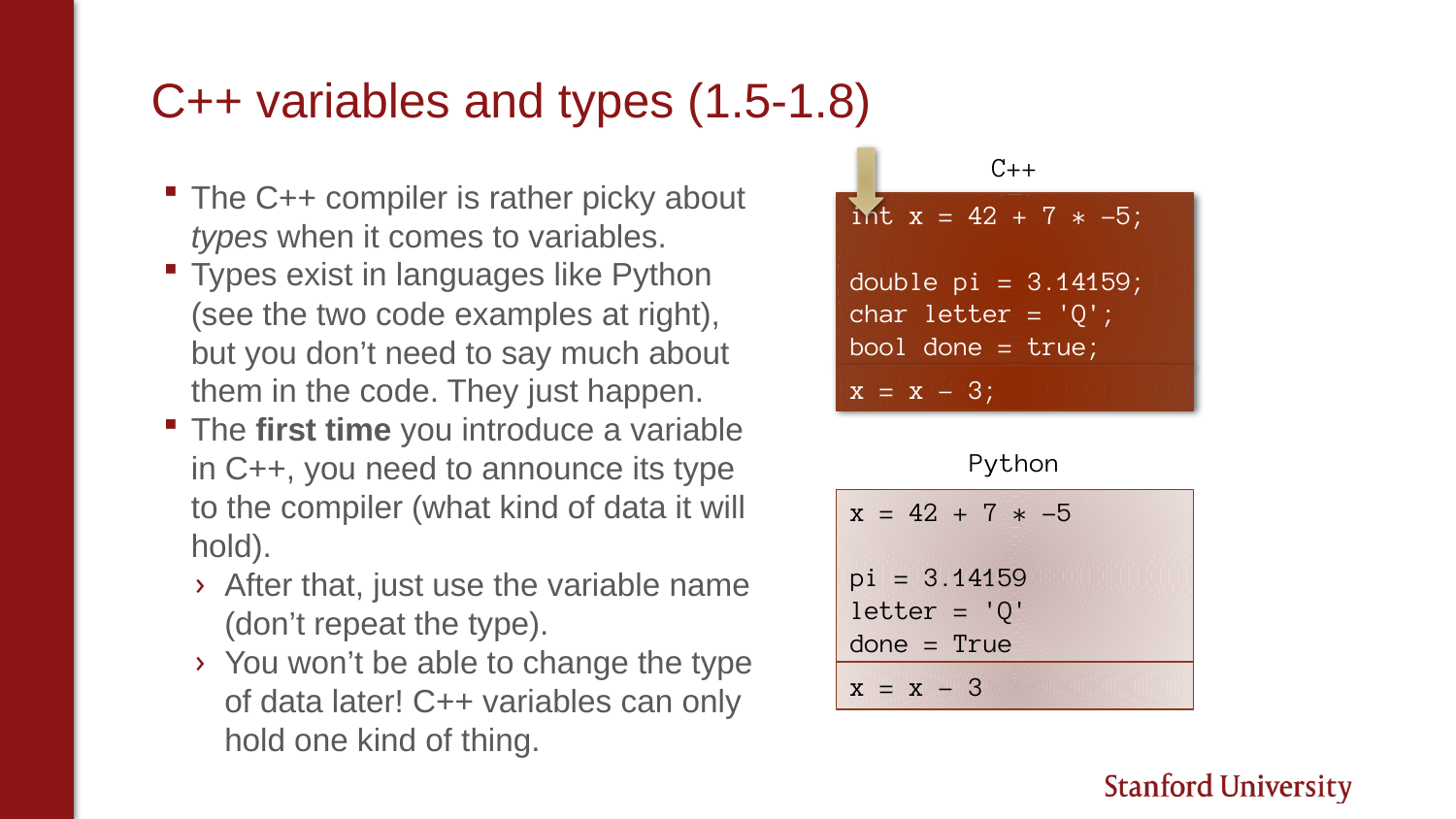

# C++ variables and types (1.5-1.8)
C++

Python

The C++ compiler is rather picky about types when it comes to variables.
Types exist in languages like Python (see the two code examples at right), but you don’t need to say much about them in the code. They just happen.
The first time you introduce a variable in C++, you need to announce its type to the compiler (what kind of data it will hold).
After that, just use the variable name (don’t repeat the type).
You won’t be able to change the type of data later! C++ variables can only hold one kind of thing.
int x = 42 + 7 * -5;
double pi = 3.14159;
char letter = 'Q';
bool done = true;
x = x – 3;
x = 42 + 7 * -5
pi = 3.14159
letter = 'Q'
done = True
x = x - 3